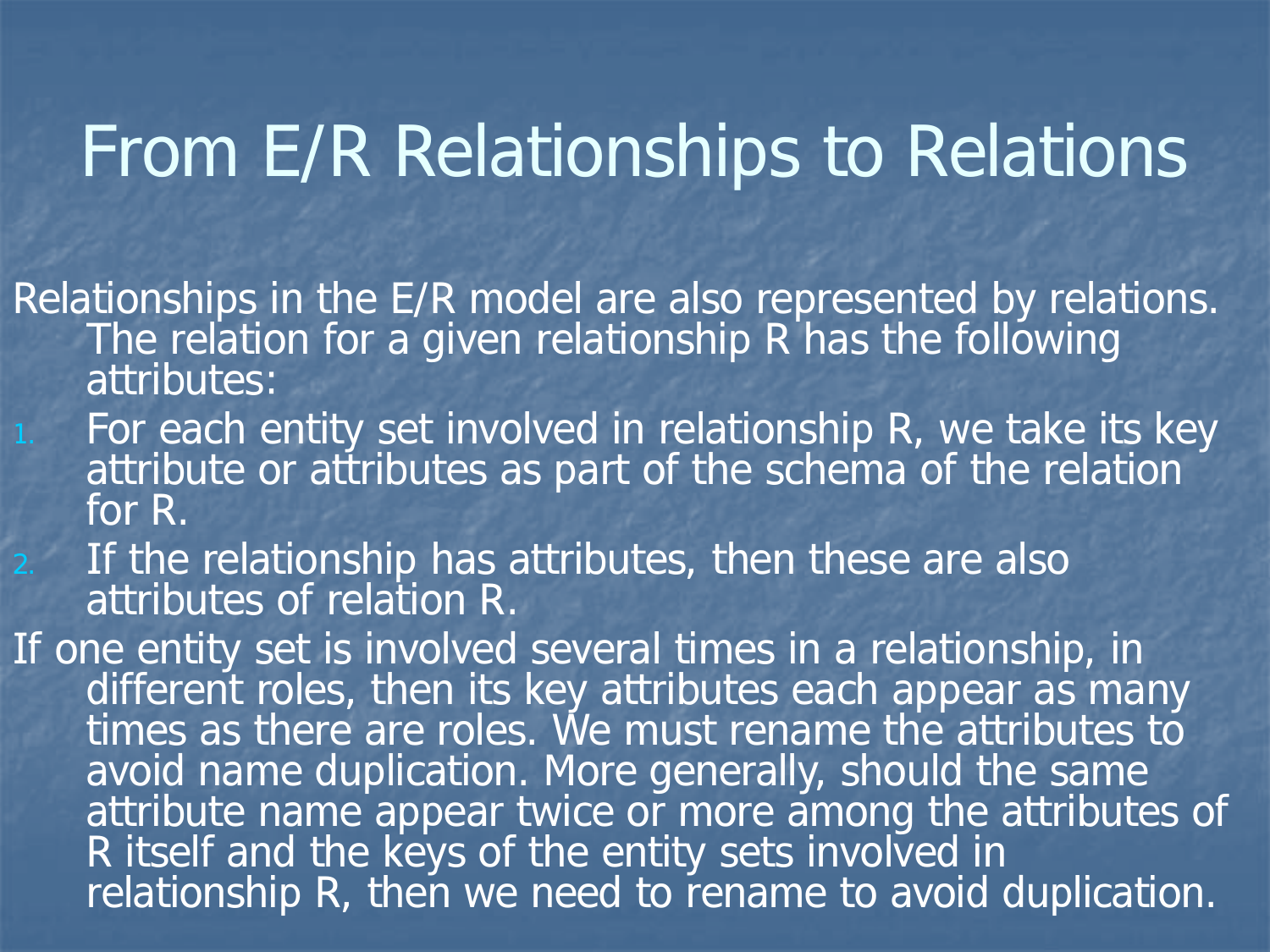

# From E/R Relationships to Relations
Relationships in the E/R model are also represented by relations. The relation for a given relationship R has the following attributes:
For each entity set involved in relationship R, we take its key attribute or attributes as part of the schema of the relation for R.
If the relationship has attributes, then these are also attributes of relation R.
If one entity set is involved several times in a relationship, in different roles, then its key attributes each appear as many times as there are roles. We must rename the attributes to avoid name duplication. More generally, should the same attribute name appear twice or more among the attributes of R itself and the keys of the entity sets involved in relationship R, then we need to rename to avoid duplication.